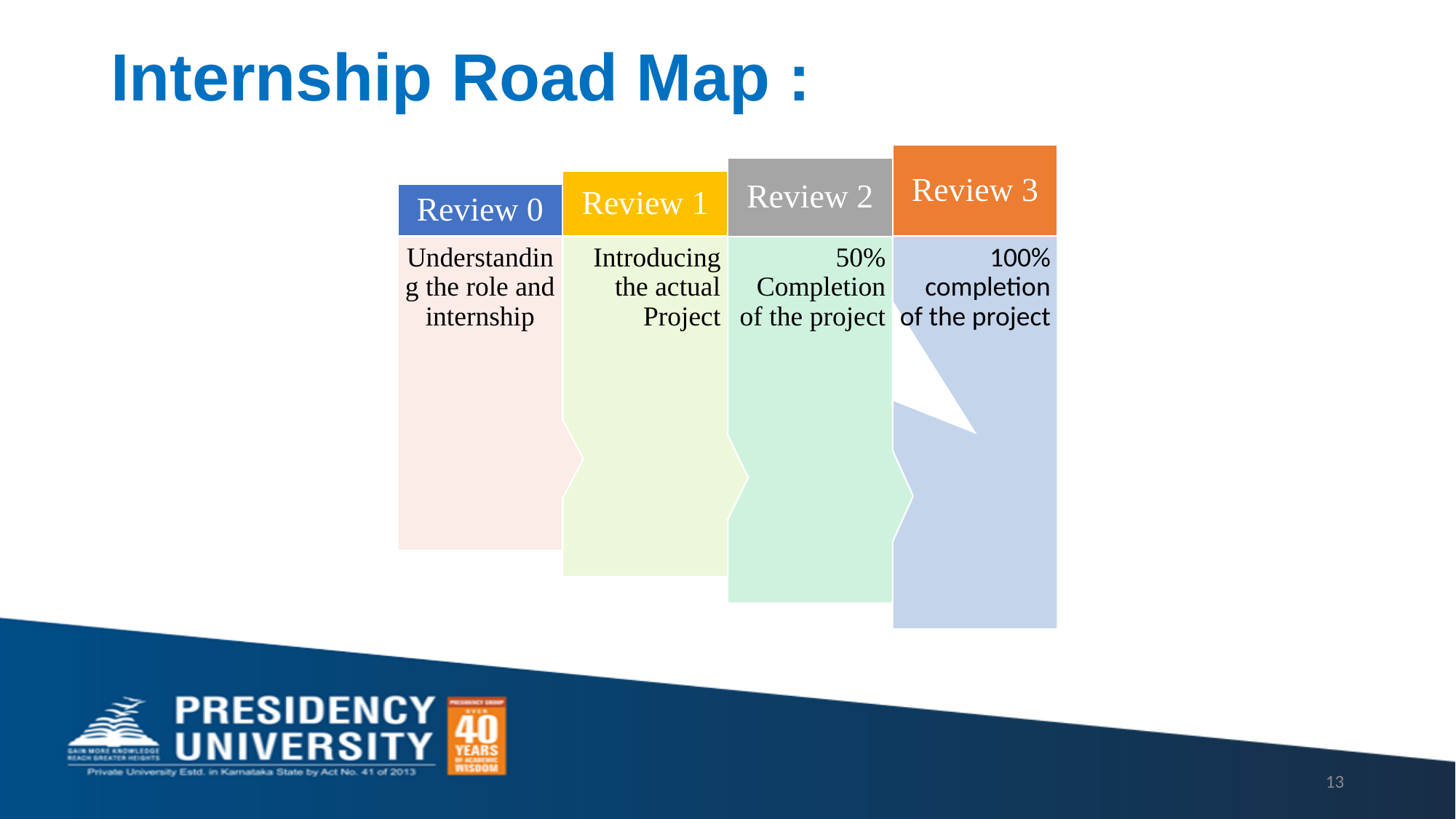

# Internship Road Map :
100% completion of the project
Review 3
50% Completion of the project
Review 2
Introducing the actual Project
Review 1
Understanding the role and internship
Review 0
13